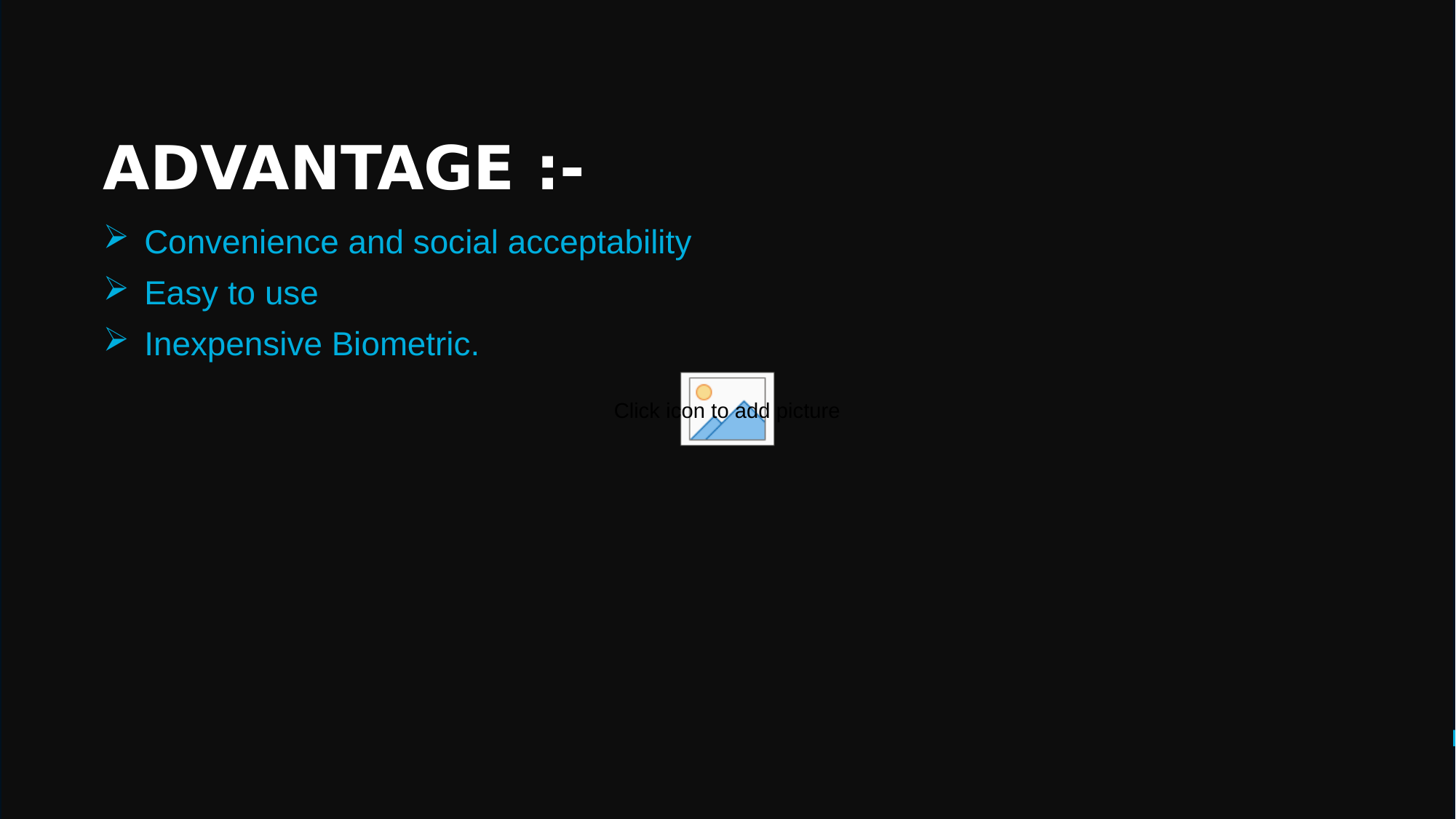

# ADVANTAGE :-
Convenience and social acceptability
Easy to use
Inexpensive Biometric.

15